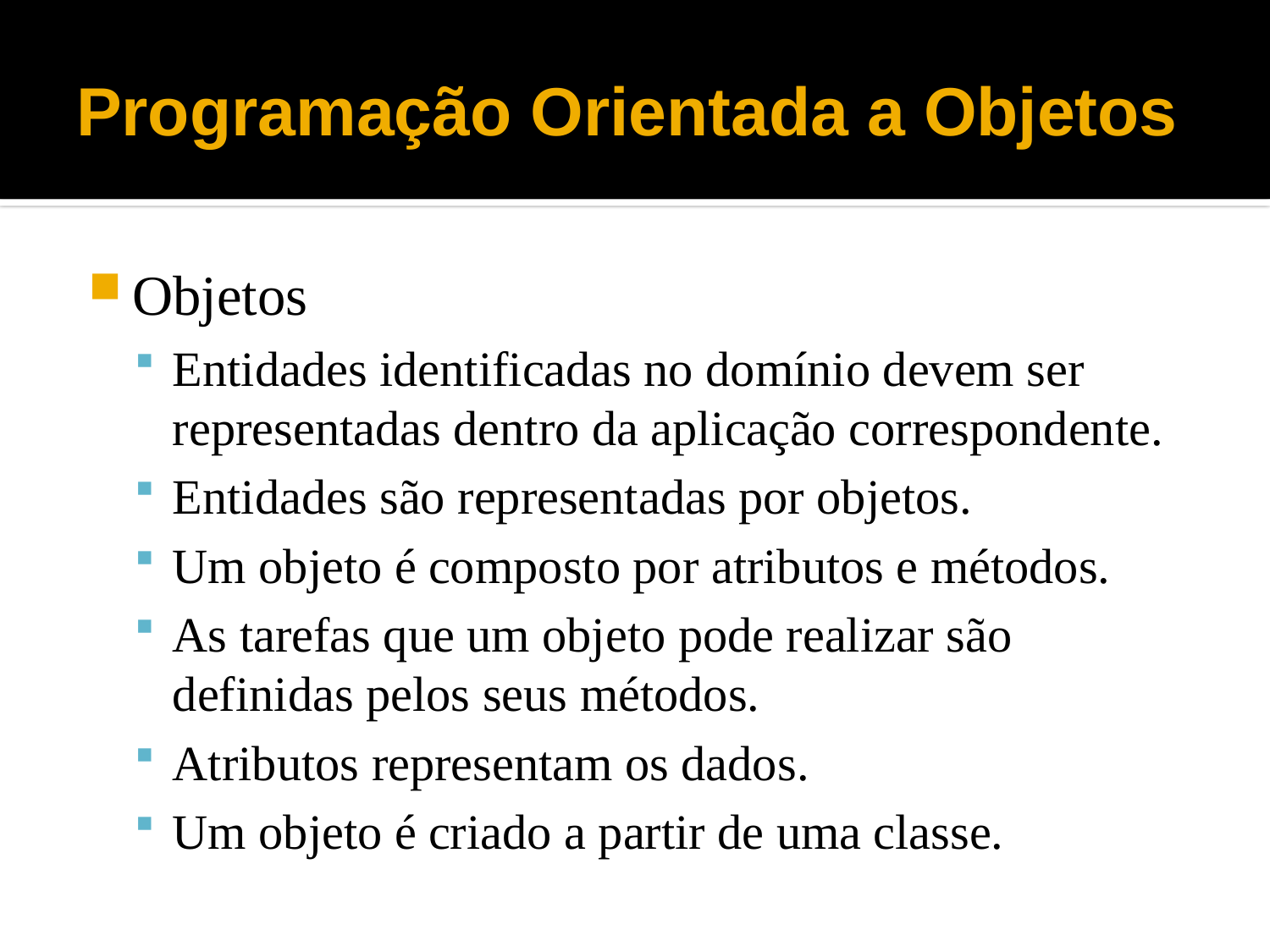

# Programação Orientada a Objetos
Objetos
Entidades identificadas no domínio devem ser representadas dentro da aplicação correspondente.
Entidades são representadas por objetos.
Um objeto é composto por atributos e métodos.
As tarefas que um objeto pode realizar são definidas pelos seus métodos.
Atributos representam os dados.
Um objeto é criado a partir de uma classe.